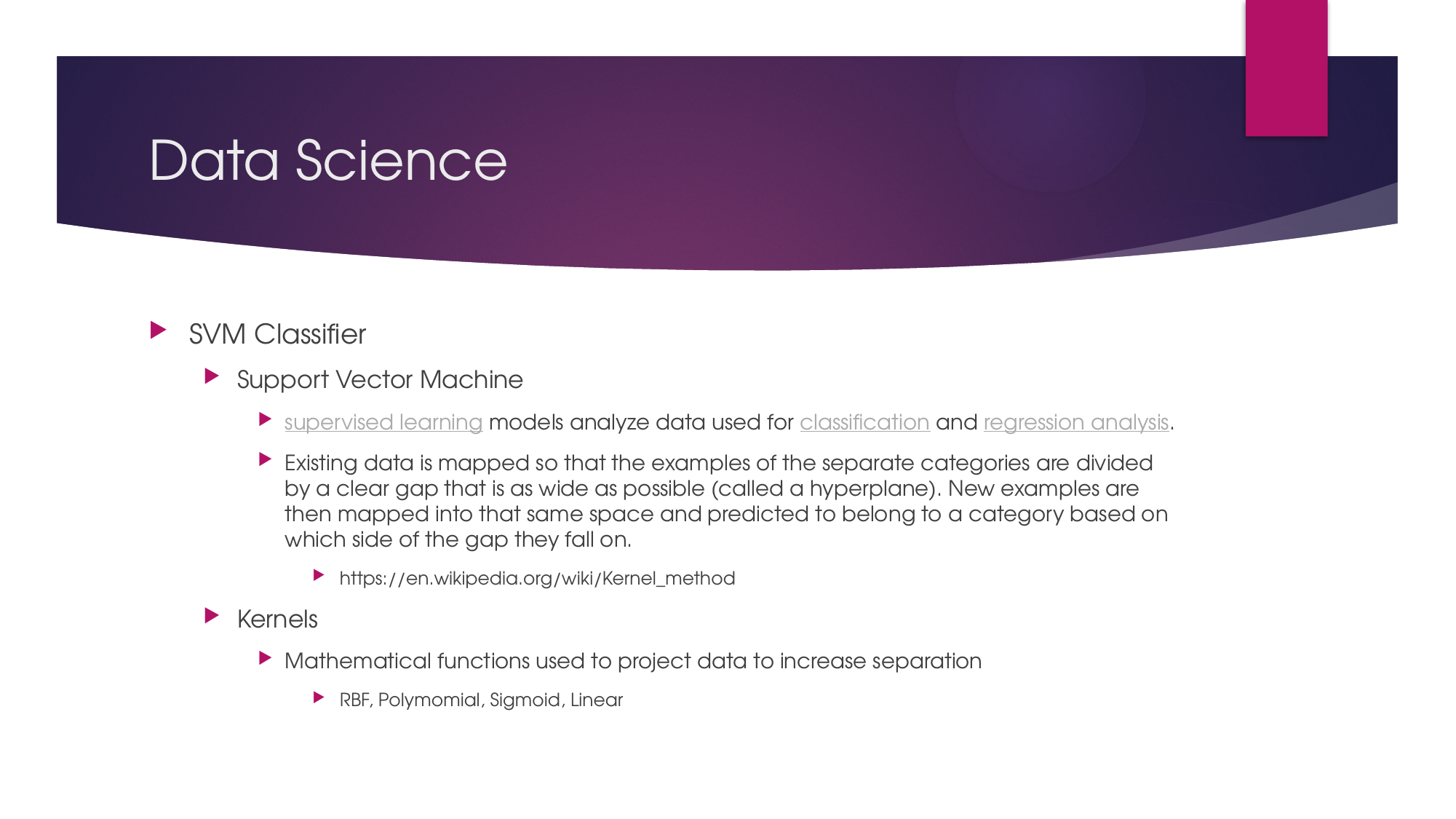

# Data Science
SVM Classifier
Support Vector Machine
supervised learning models analyze data used for classification and regression analysis.
Existing data is mapped so that the examples of the separate categories are divided by a clear gap that is as wide as possible (called a hyperplane). New examples are then mapped into that same space and predicted to belong to a category based on which side of the gap they fall on.
https://en.wikipedia.org/wiki/Kernel_method
Kernels
Mathematical functions used to project data to increase separation
RBF, Polymomial, Sigmoid, Linear